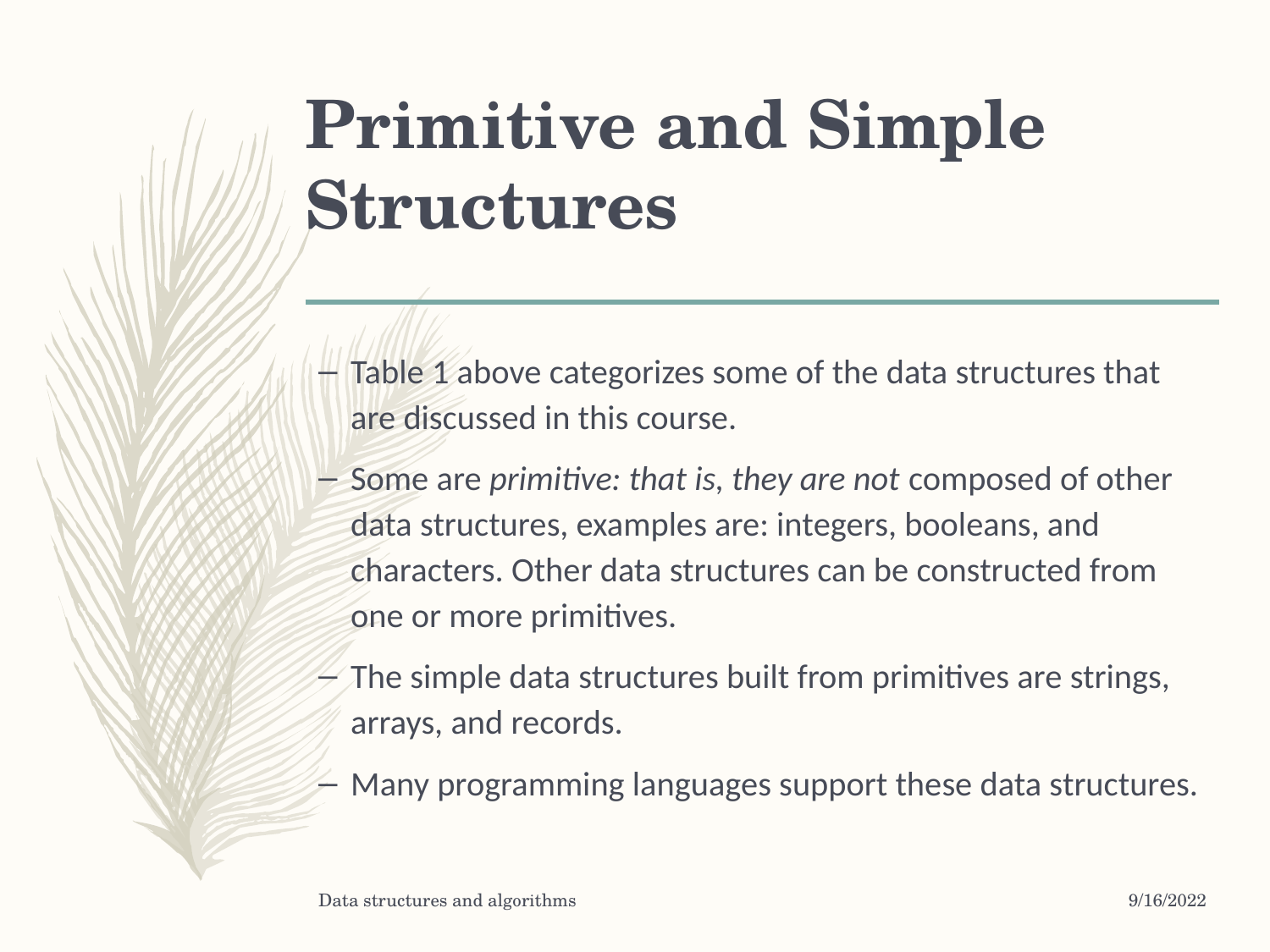

# Primitive and Simple Structures
Table 1 above categorizes some of the data structures that are discussed in this course.
Some are primitive: that is, they are not composed of other data structures, examples are: integers, booleans, and characters. Other data structures can be constructed from one or more primitives.
The simple data structures built from primitives are strings, arrays, and records.
Many programming languages support these data structures.
Data structures and algorithms
9/16/2022